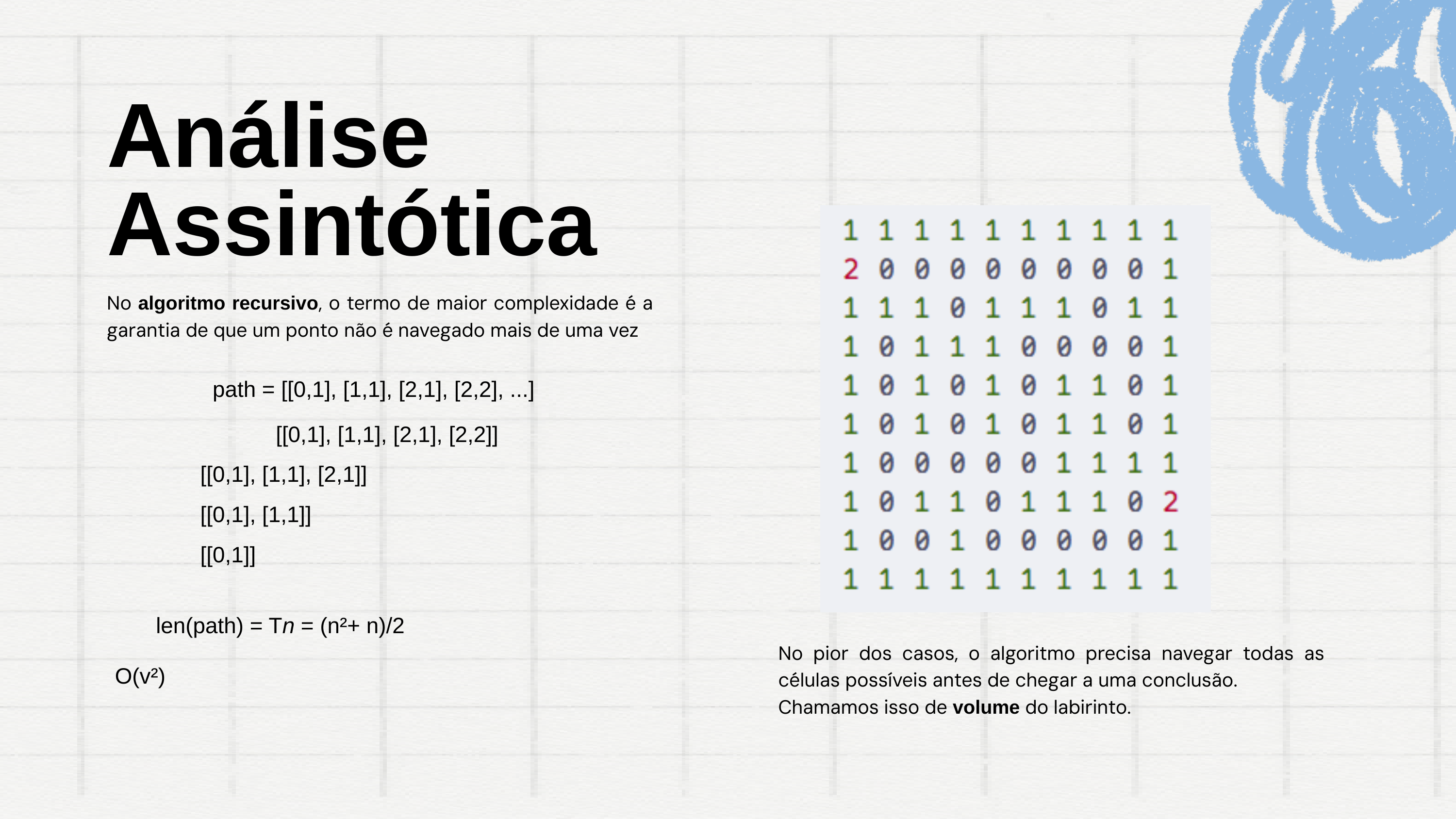

Análise Assintótica

No algoritmo recursivo, o termo de maior complexidade é a garantia de que um ponto não é navegado mais de uma vez
path = [[0,1], [1,1], [2,1], [2,2], ...]
[[0,1], [1,1], [2,1], [2,2]]
[[0,1], [1,1], [2,1]]
[[0,1], [1,1]]
[[0,1]]
len(path) = Tn = (n²+ n)/2
No pior dos casos, o algoritmo precisa navegar todas as células possíveis antes de chegar a uma conclusão.
Chamamos isso de volume do labirinto.
O(v²)